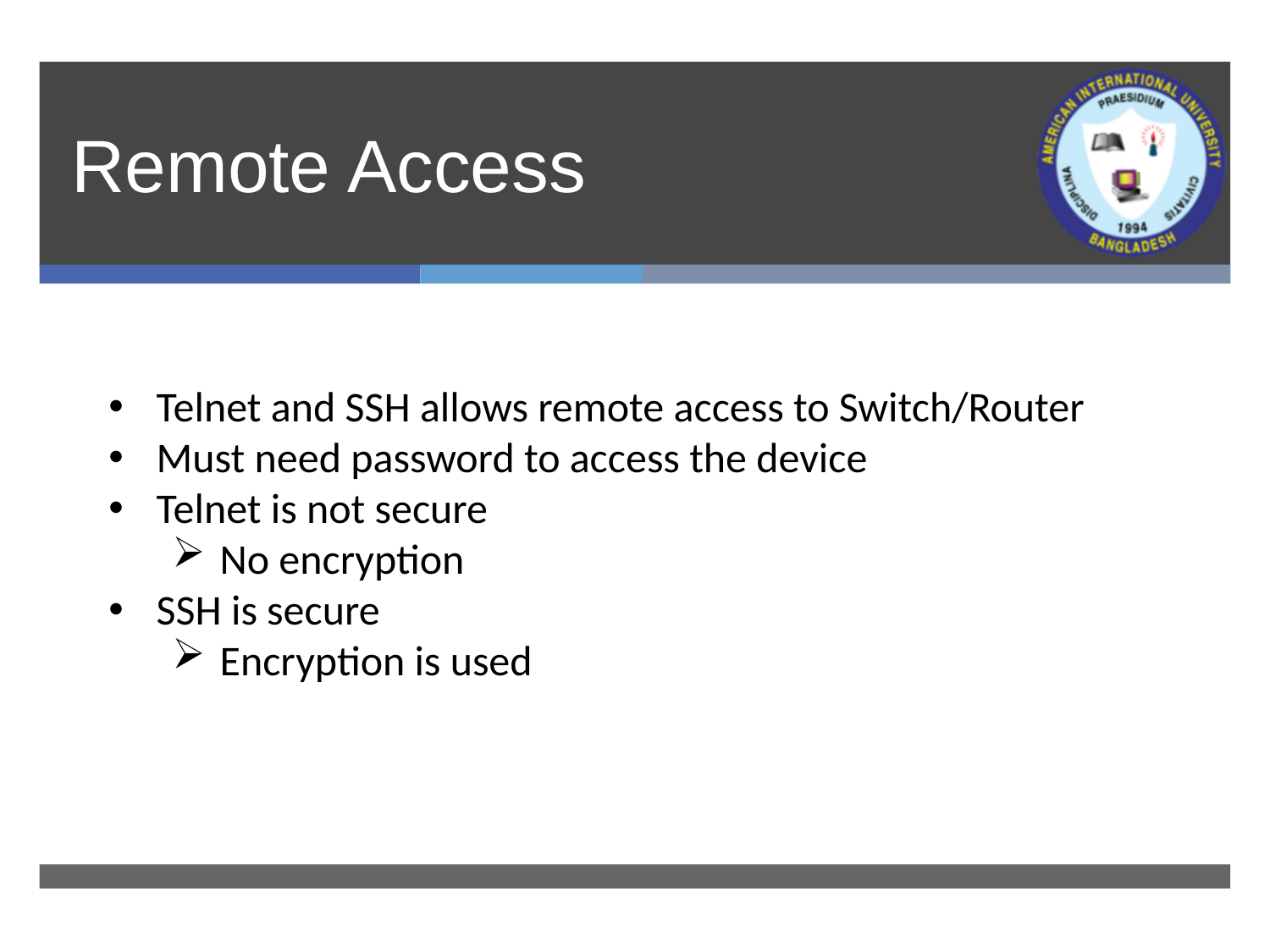

# Remote Access
Telnet and SSH allows remote access to Switch/Router
Must need password to access the device
Telnet is not secure
No encryption
SSH is secure
Encryption is used